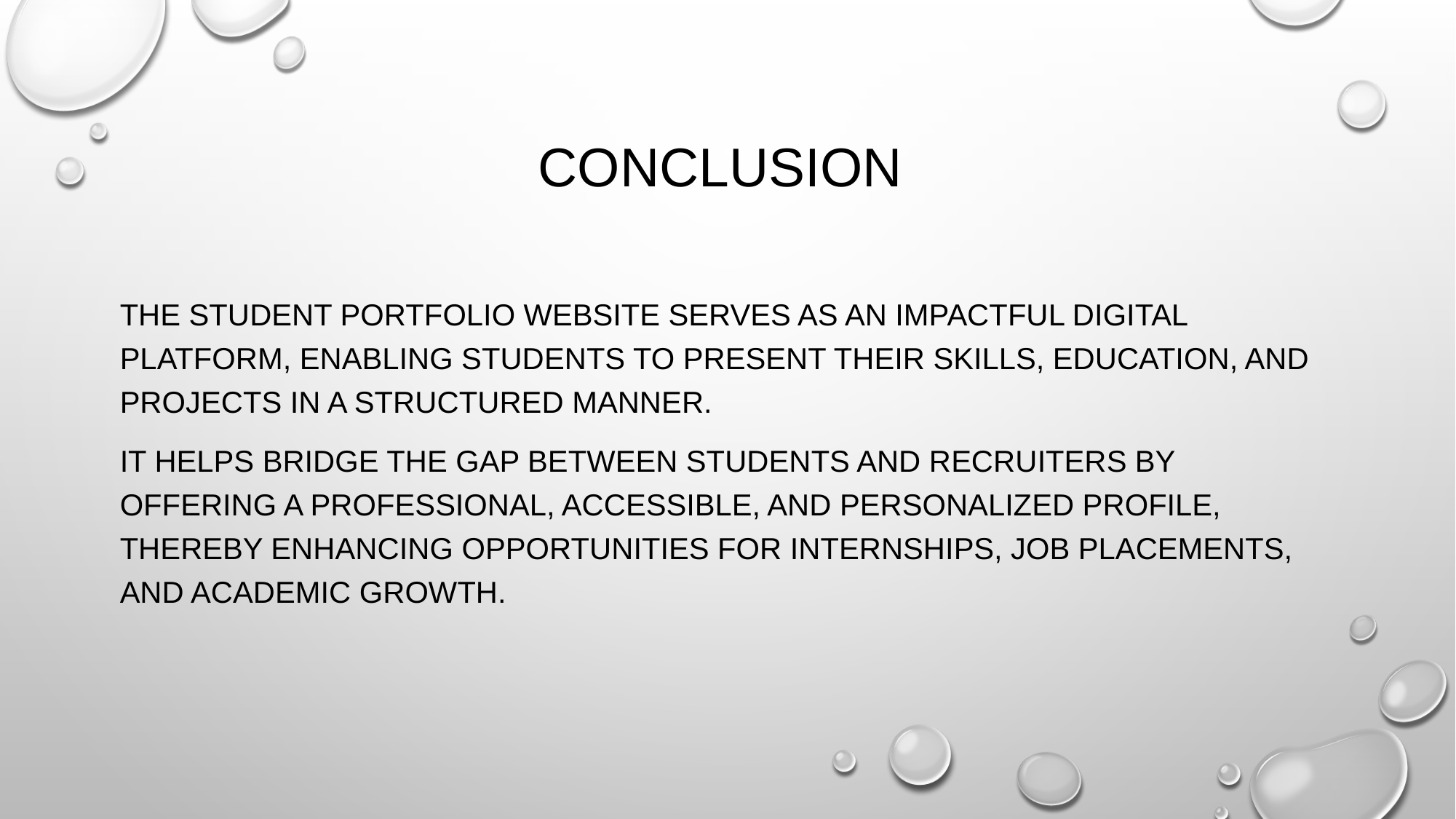

# Conclusion
The Student Portfolio Website serves as an impactful digital platform, enabling students to present their skills, education, and projects in a structured manner.
It helps bridge the gap between students and recruiters by offering a professional, accessible, and personalized profile, thereby enhancing opportunities for internships, job placements, and academic growth.